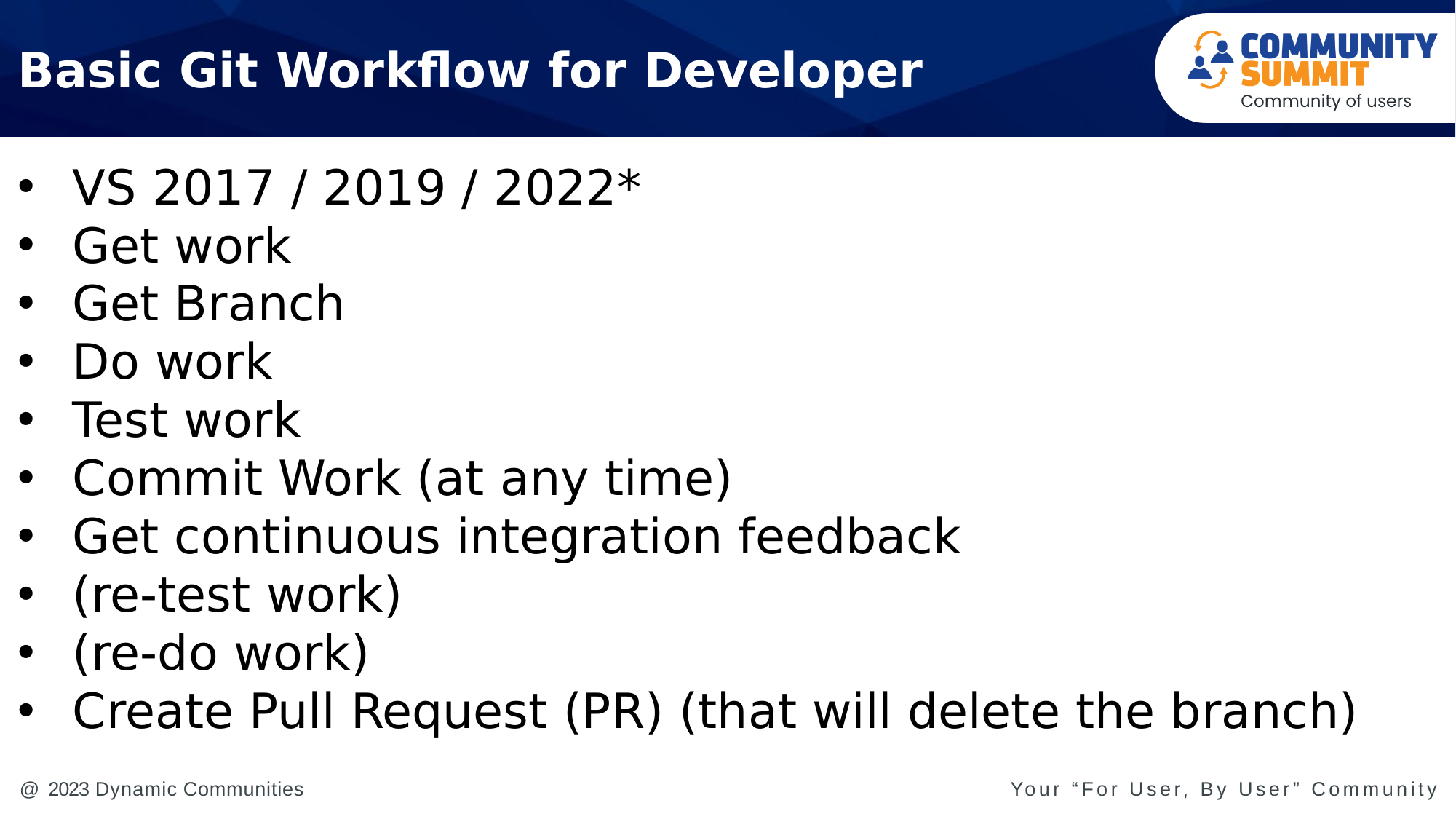

# Basic Git Workflow for Developer
VS 2017 / 2019 / 2022*
Get work
Get Branch
Do work
Test work
Commit Work (at any time)
Get continuous integration feedback
(re-test work)
(re-do work)
Create Pull Request (PR) (that will delete the branch)